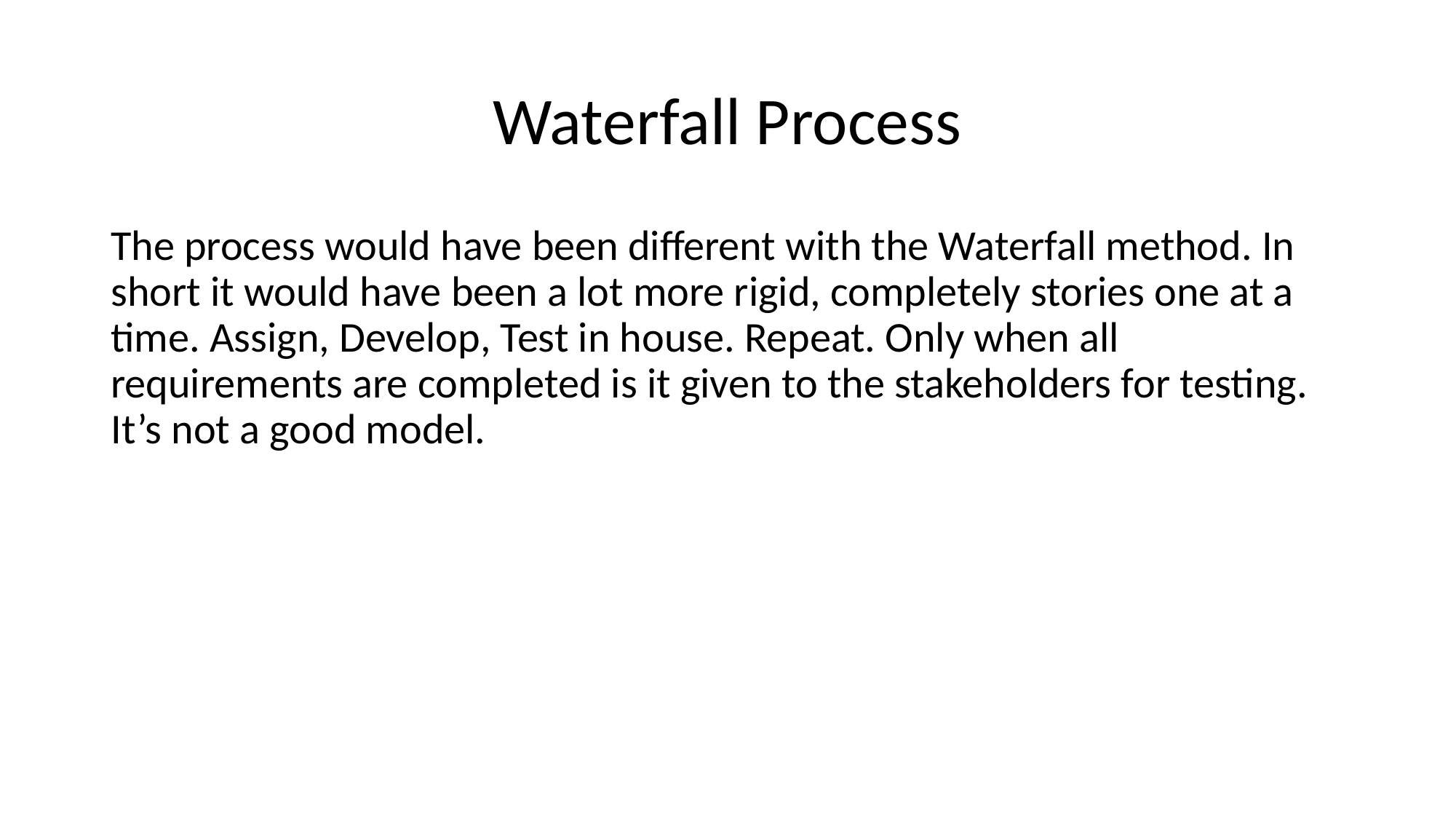

# Waterfall Process
The process would have been different with the Waterfall method. In short it would have been a lot more rigid, completely stories one at a time. Assign, Develop, Test in house. Repeat. Only when all requirements are completed is it given to the stakeholders for testing. It’s not a good model.